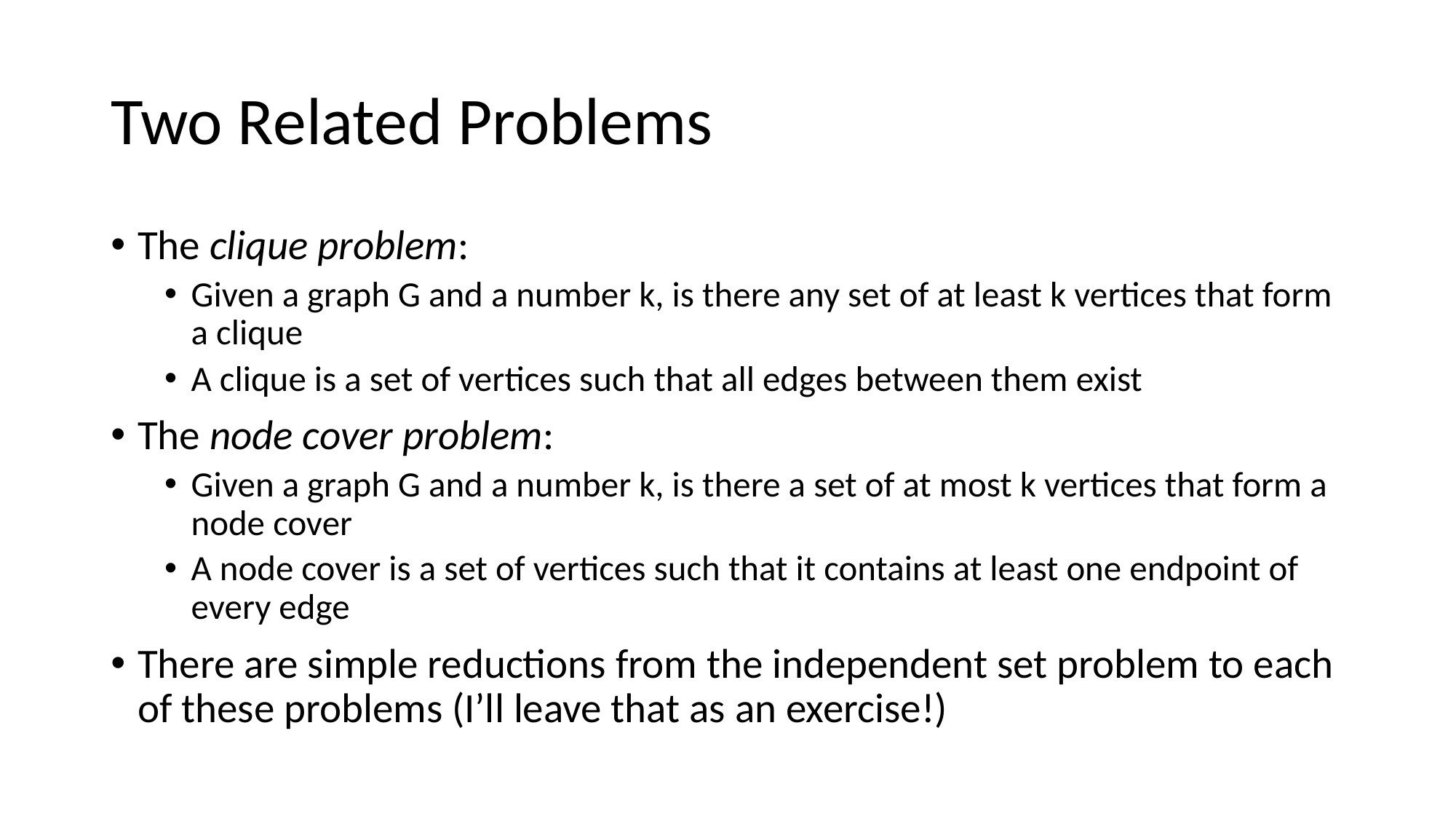

# Two Related Problems
The clique problem:
Given a graph G and a number k, is there any set of at least k vertices that form a clique
A clique is a set of vertices such that all edges between them exist
The node cover problem:
Given a graph G and a number k, is there a set of at most k vertices that form a node cover
A node cover is a set of vertices such that it contains at least one endpoint of every edge
There are simple reductions from the independent set problem to each of these problems (I’ll leave that as an exercise!)